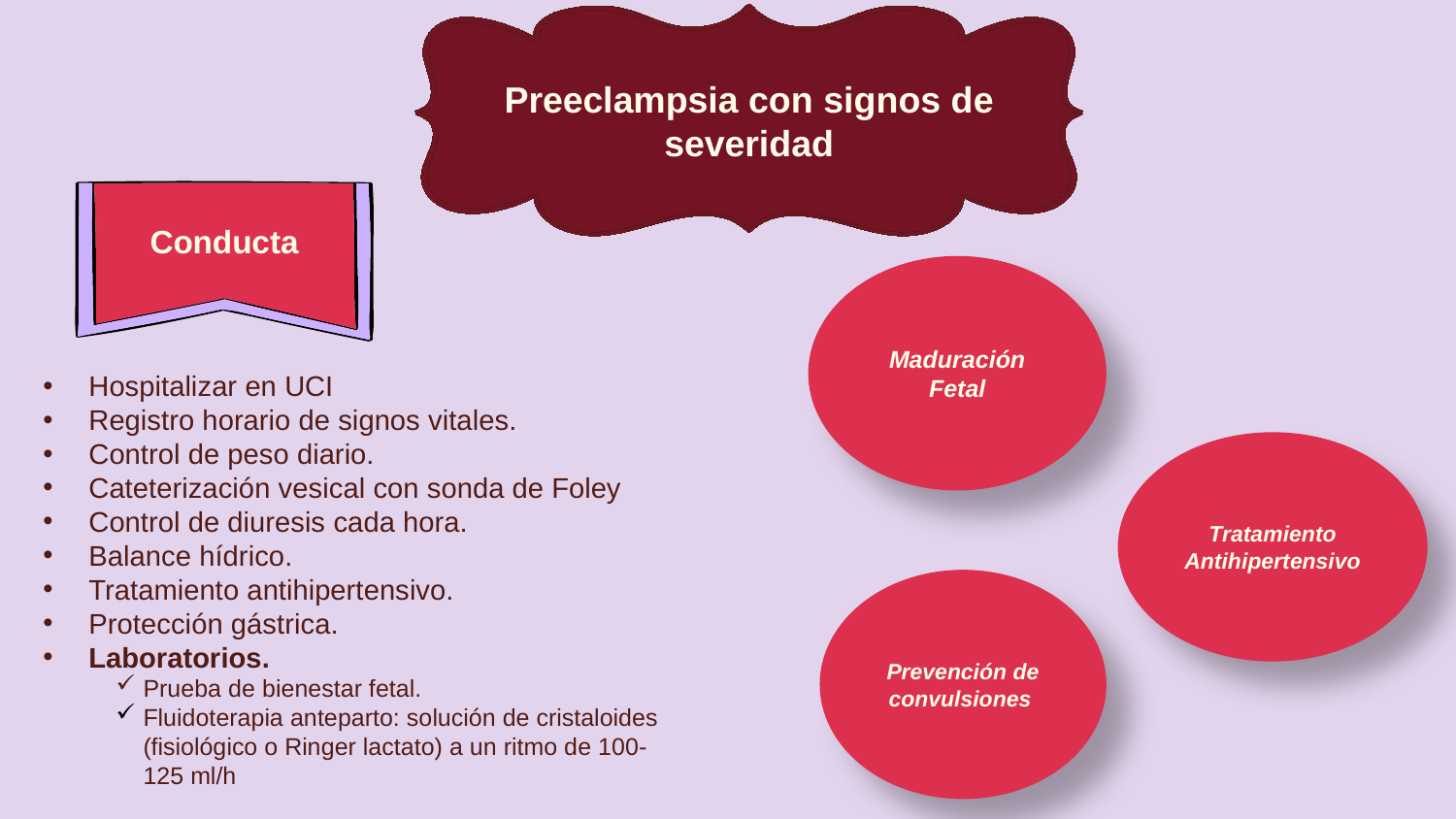

Preeclampsia con signos de severidad

# Conducta
Maduración Fetal
Hospitalizar en UCI
Registro horario de signos vitales.
Control de peso diario.
Cateterización vesical con sonda de Foley
Control de diuresis cada hora.
Balance hídrico.
Tratamiento antihipertensivo.
Protección gástrica.
Laboratorios.
Prueba de bienestar fetal.
Fluidoterapia anteparto: solución de cristaloides (fisiológico o Ringer lactato) a un ritmo de 100-125 ml/h
Tratamiento Antihipertensivo
Prevención de convulsiones